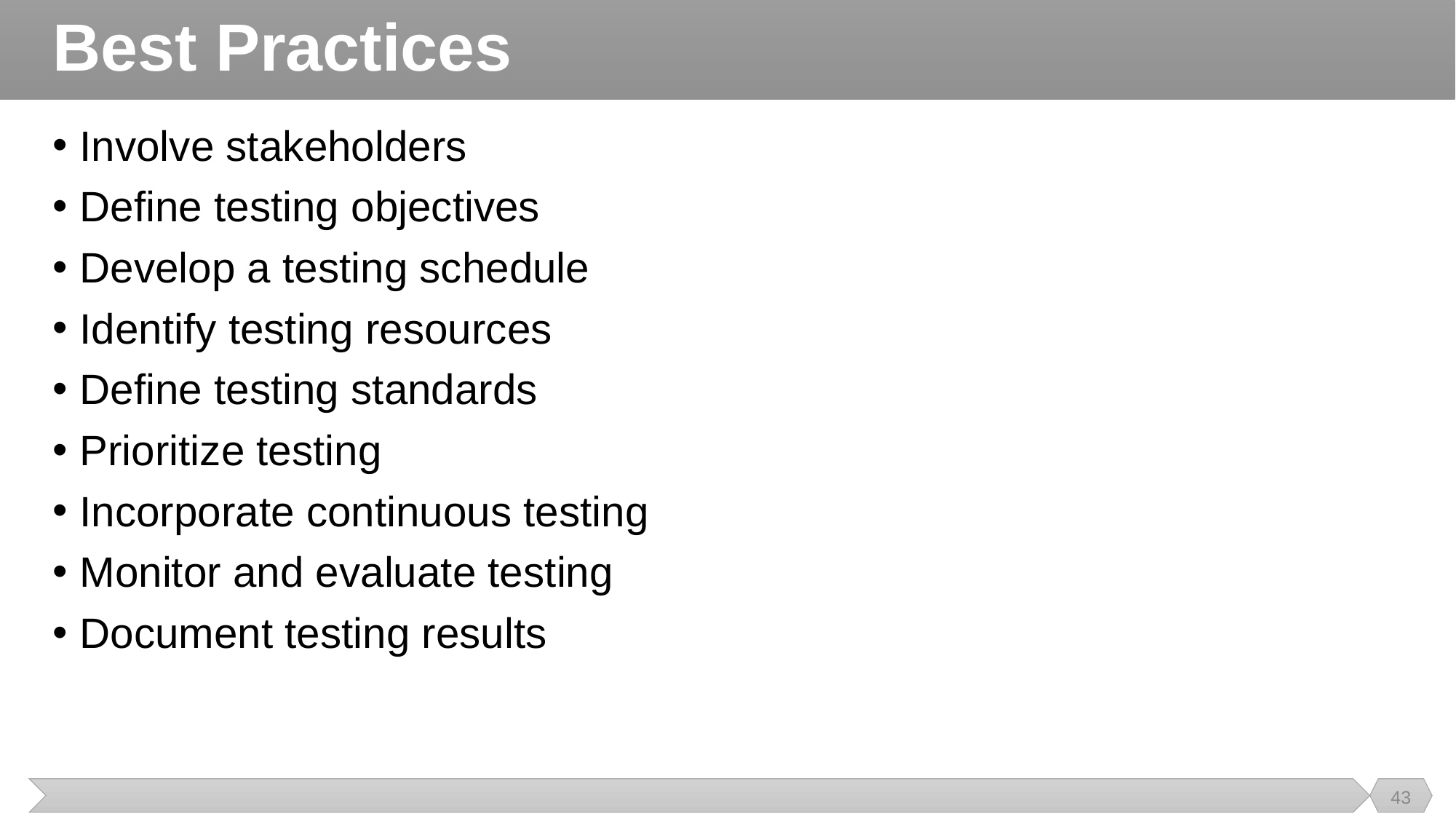

# Best Practices
Involve stakeholders
Define testing objectives
Develop a testing schedule
Identify testing resources
Define testing standards
Prioritize testing
Incorporate continuous testing
Monitor and evaluate testing
Document testing results
43